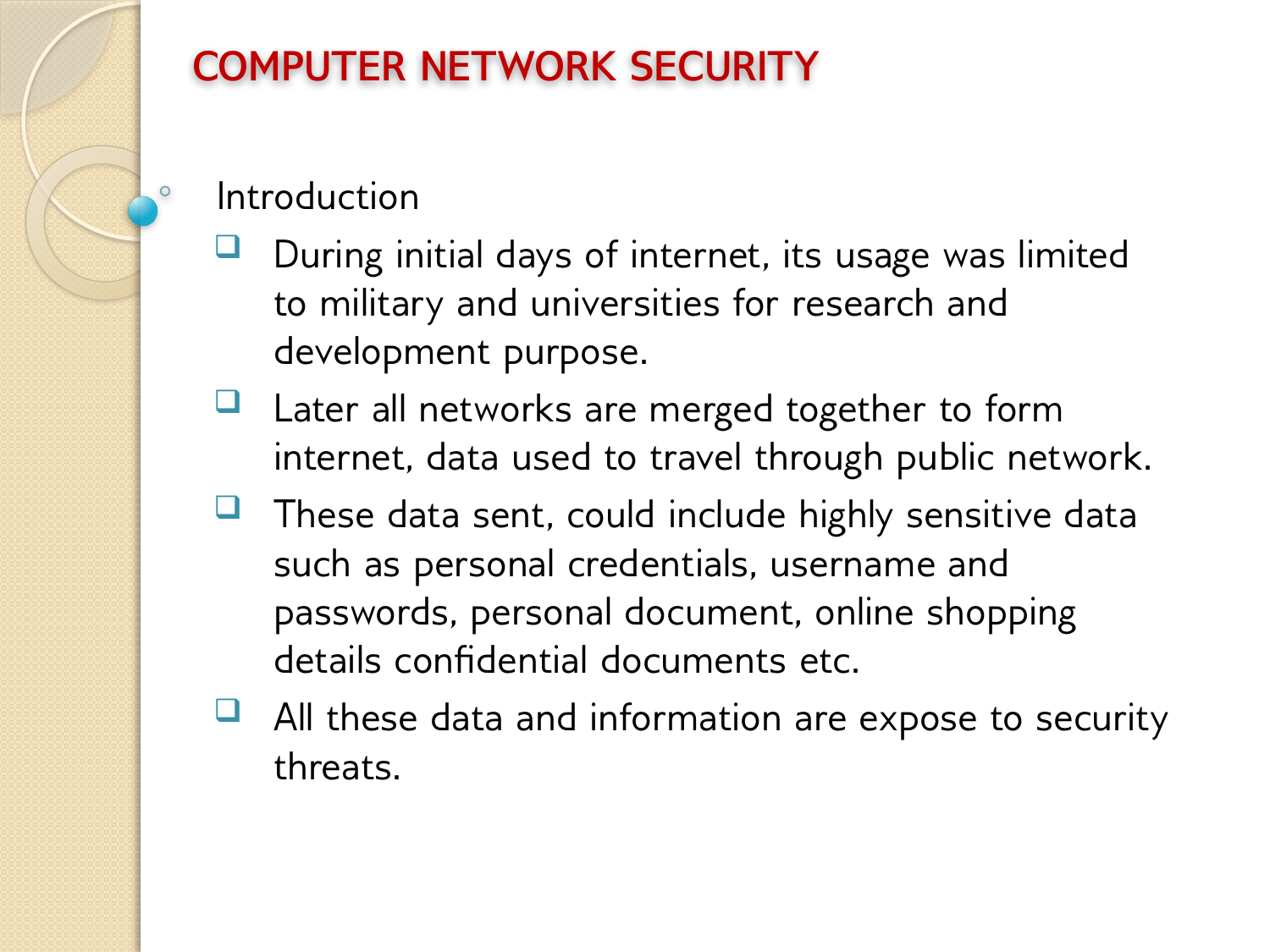

# COMPUTER NETWORK SECURITY
Introduction
During initial days of internet, its usage was limited to military and universities for research and development purpose.
Later all networks are merged together to form internet, data used to travel through public network.
These data sent, could include highly sensitive data such as personal credentials, username and passwords, personal document, online shopping details confidential documents etc.
All these data and information are expose to security threats.